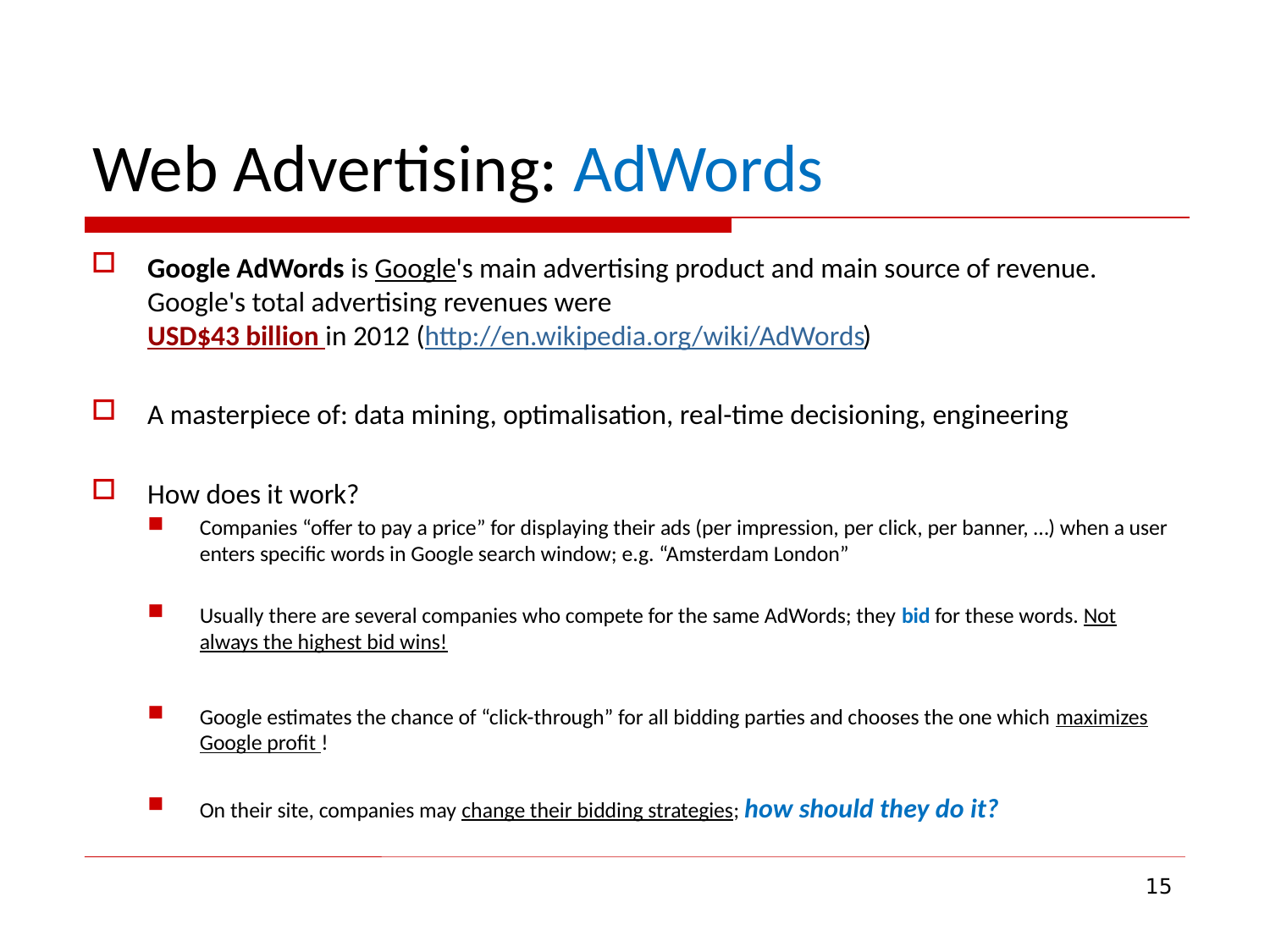

# Web Advertising: AdWords
Google AdWords is Google's main advertising product and main source of revenue. Google's total advertising revenues were
USD$43 billion in 2012 (http://en.wikipedia.org/wiki/AdWords)

A masterpiece of: data mining, optimalisation, real-time decisioning, engineering

How does it work?
Companies “offer to pay a price” for displaying their ads (per impression, per click, per banner, …) when a user enters specific words in Google search window; e.g. “Amsterdam London”

Usually there are several companies who compete for the same AdWords; they bid for these words. Not always the highest bid wins!

Google estimates the chance of “click-through” for all bidding parties and chooses the one which maximizes Google profit !

On their site, companies may change their bidding strategies; how should they do it?
15